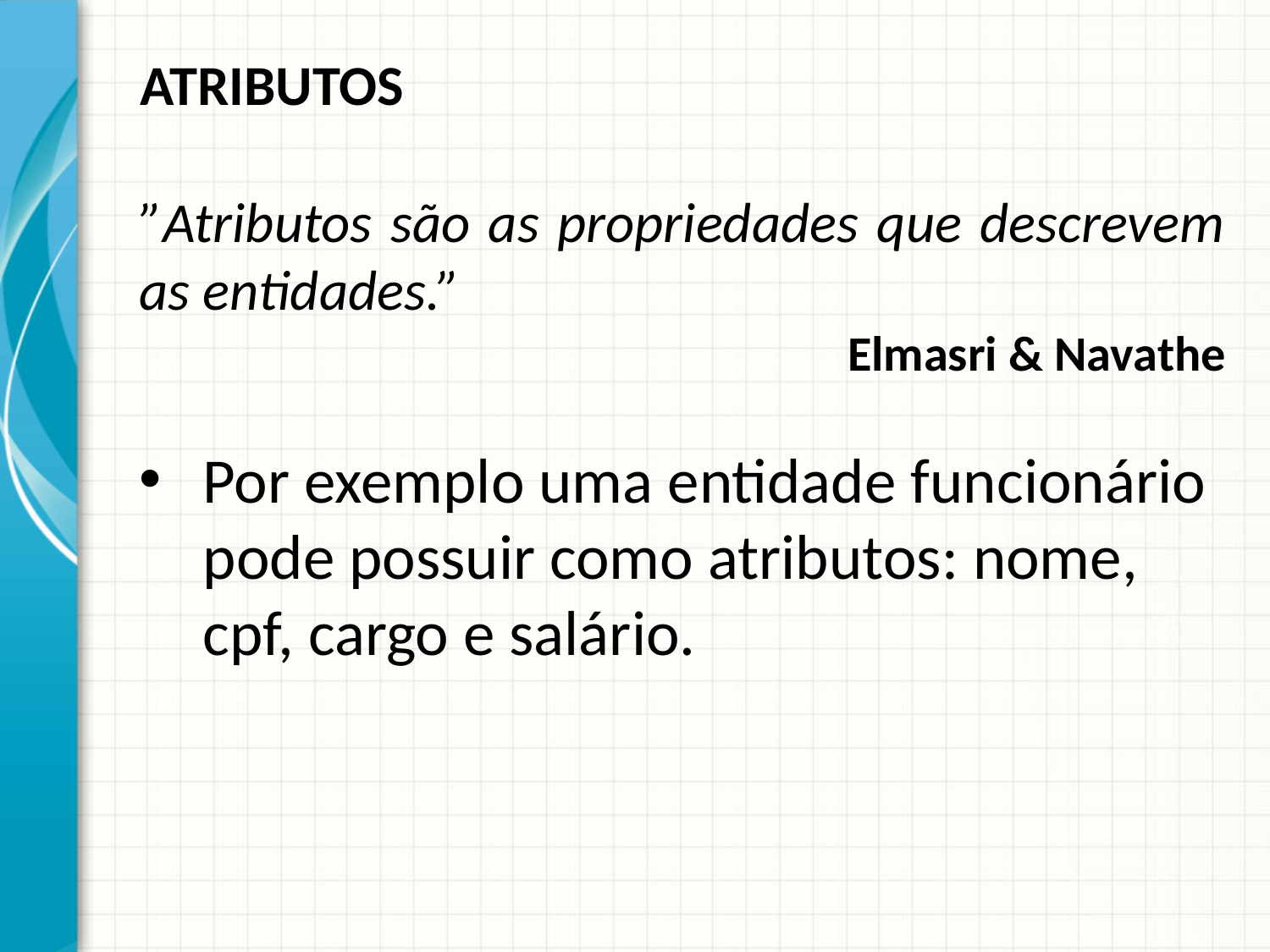

ATRIBUTOS

”Atributos são as propriedades que descrevem as entidades.”
Elmasri & Navathe

Por exemplo uma entidade funcionário pode possuir como atributos: nome, cpf, cargo e salário.